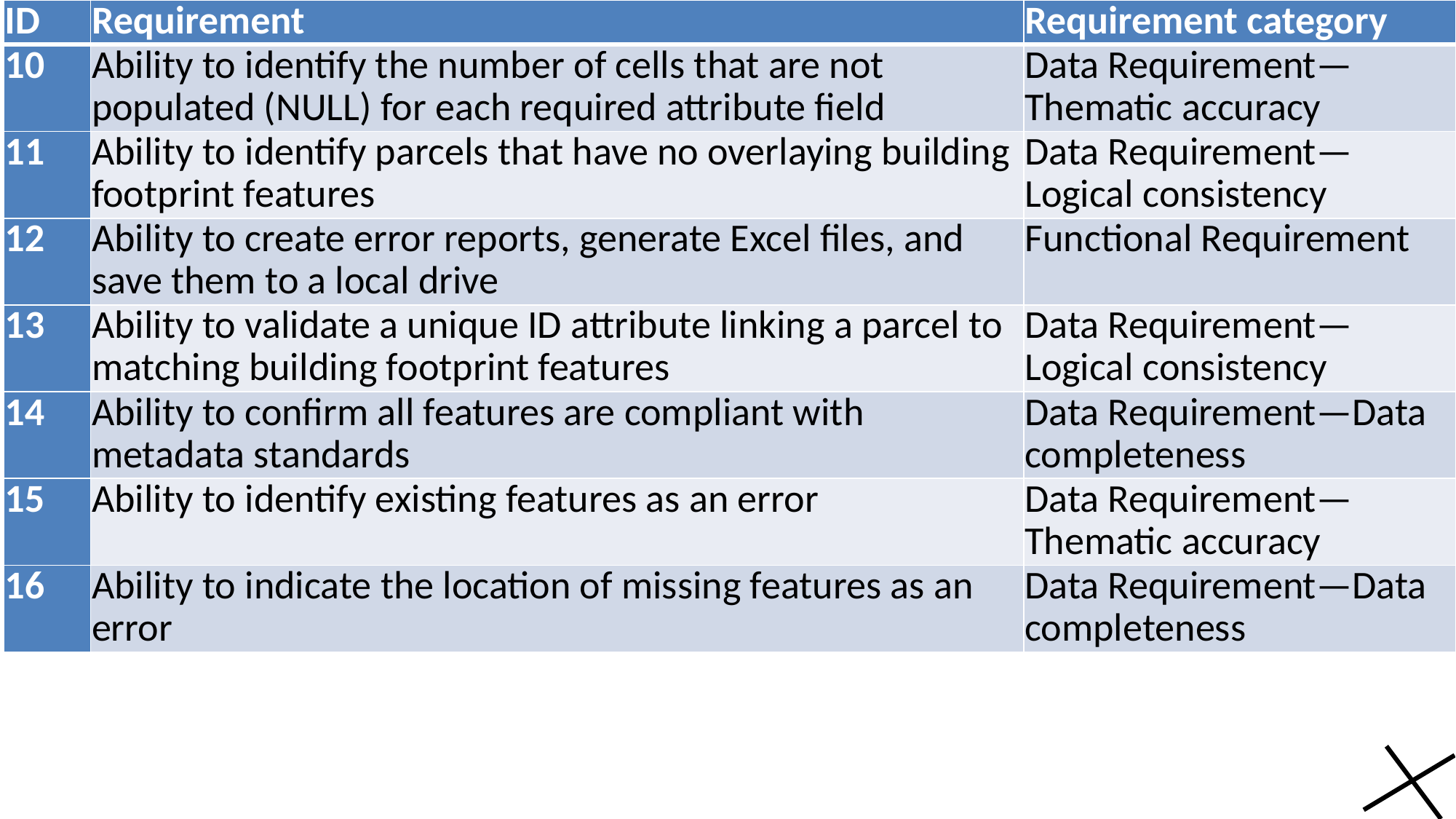

| ID | Requirement | Requirement category |
| --- | --- | --- |
| 10 | Ability to identify the number of cells that are not populated (NULL) for each required attribute field | Data Requirement—Thematic accuracy |
| 11 | Ability to identify parcels that have no overlaying building footprint features | Data Requirement—Logical consistency |
| 12 | Ability to create error reports, generate Excel files, and save them to a local drive | Functional Requirement |
| 13 | Ability to validate a unique ID attribute linking a parcel to matching building footprint features | Data Requirement—Logical consistency |
| 14 | Ability to confirm all features are compliant with metadata standards | Data Requirement—Data completeness |
| 15 | Ability to identify existing features as an error | Data Requirement—Thematic accuracy |
| 16 | Ability to indicate the location of missing features as an error | Data Requirement—Data completeness |